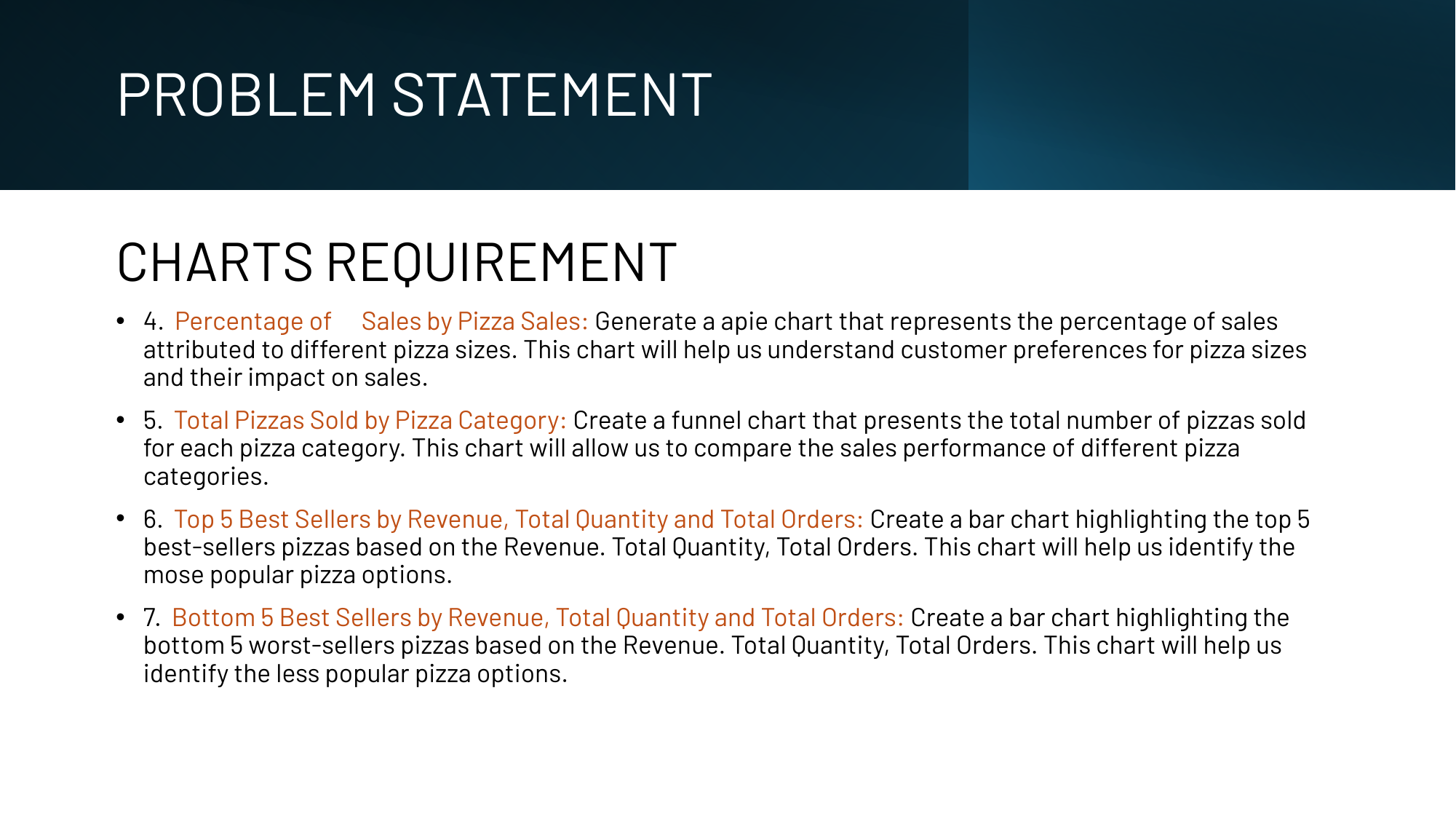

# PROBLEM STATEMENT
CHARTS REQUIREMENT
4.  Percentage of 	Sales by Pizza Sales: Generate a apie chart that represents the percentage of sales attributed to different pizza sizes. This chart will help us understand customer preferences for pizza sizes and their impact on sales.
5.  Total Pizzas Sold by Pizza Category: Create a funnel chart that presents the total number of pizzas sold for each pizza category. This chart will allow us to compare the sales performance of different pizza categories.
6.  Top 5 Best Sellers by Revenue, Total Quantity and Total Orders: Create a bar chart highlighting the top 5 best-sellers pizzas based on the Revenue. Total Quantity, Total Orders. This chart will help us identify the mose popular pizza options.
7.  Bottom 5 Best Sellers by Revenue, Total Quantity and Total Orders: Create a bar chart highlighting the bottom 5 worst-sellers pizzas based on the Revenue. Total Quantity, Total Orders. This chart will help us identify the less popular pizza options.